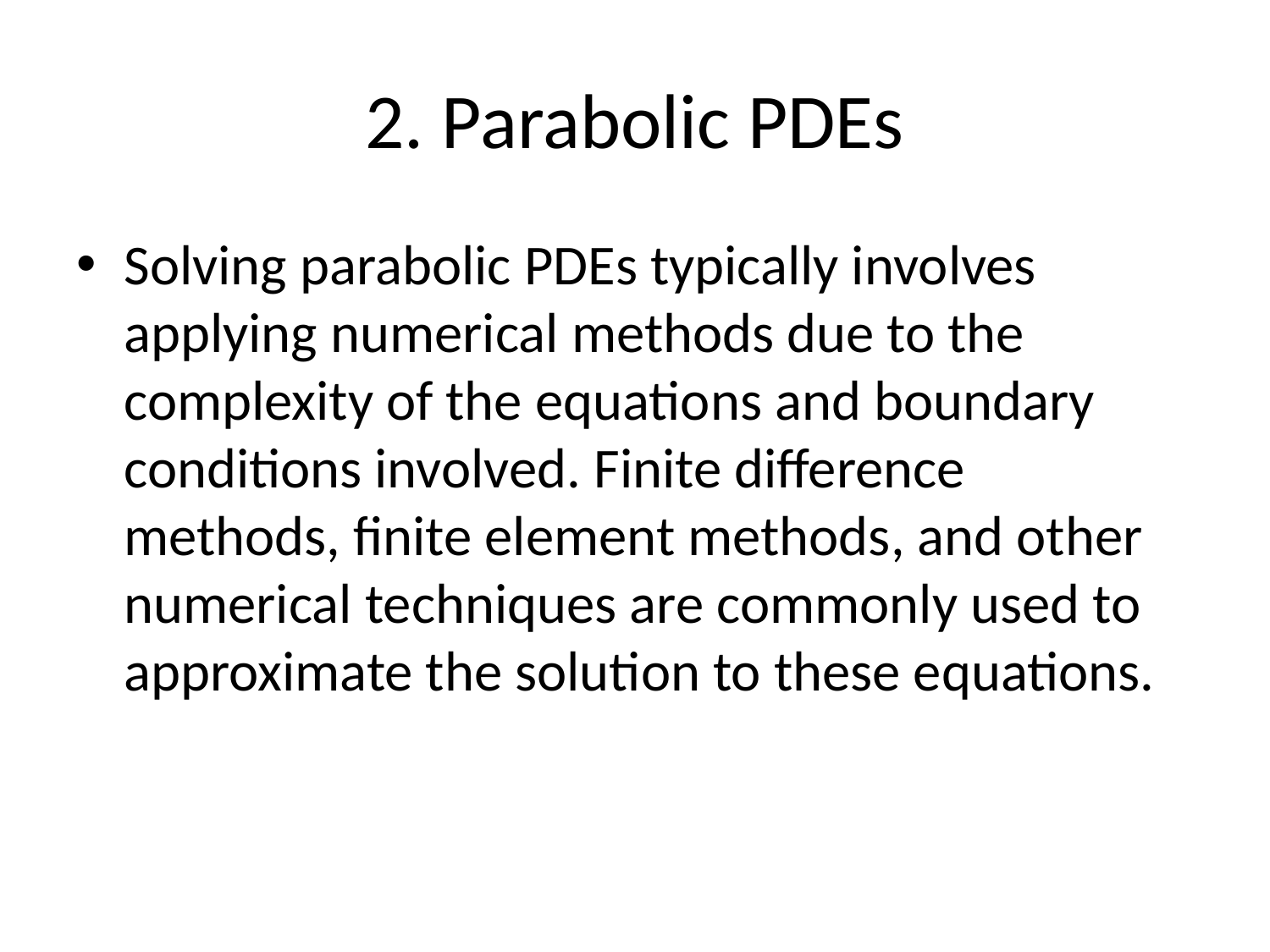

# 2. Parabolic PDEs
Solving parabolic PDEs typically involves applying numerical methods due to the complexity of the equations and boundary conditions involved. Finite difference methods, finite element methods, and other numerical techniques are commonly used to approximate the solution to these equations.